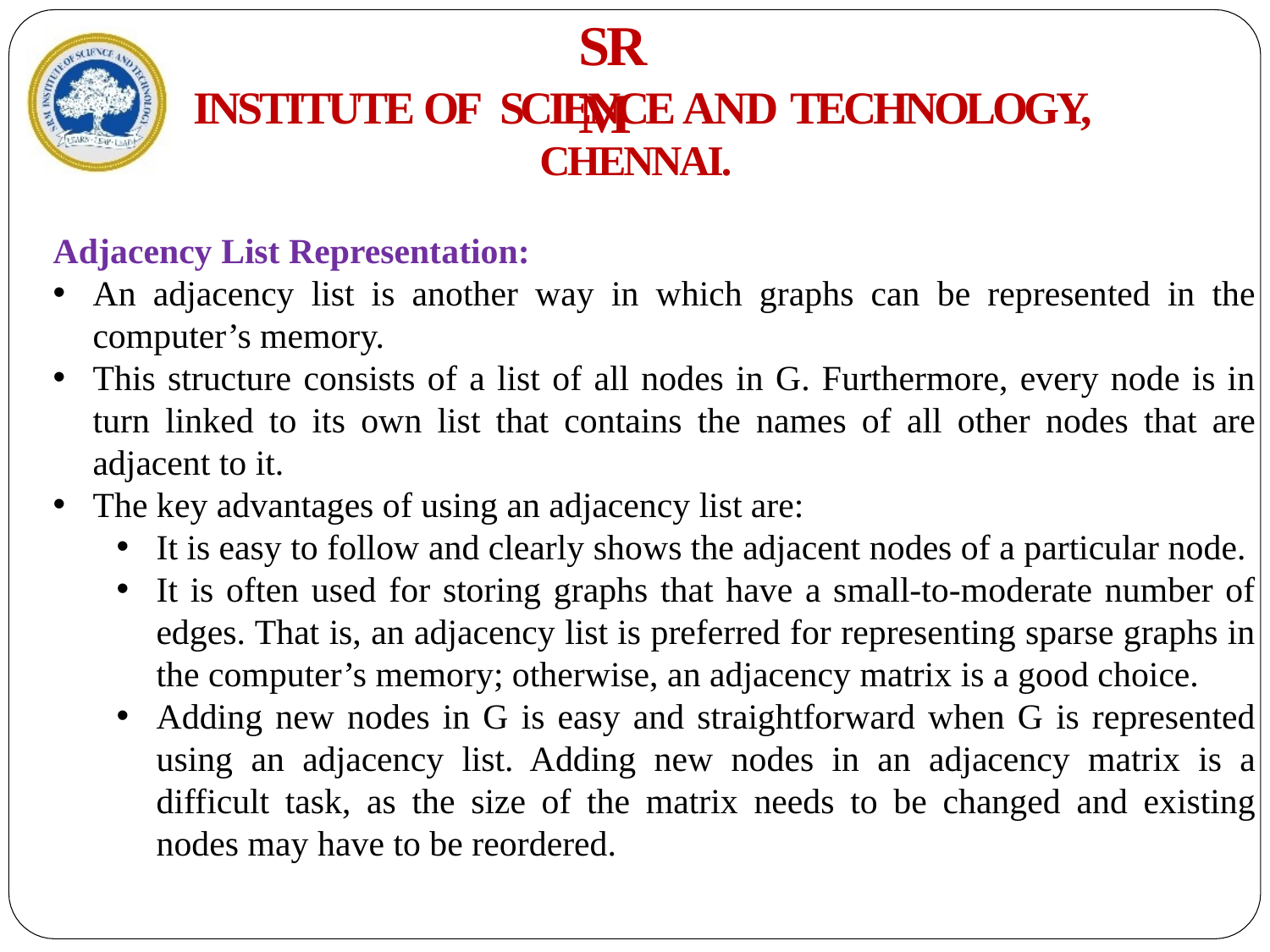

# SRM

INSTITUTE OF  SCIENCE AND TECHNOLOGY,
CHENNAI.

Adjacency List Representation:
An adjacency list is another way in which graphs can be represented in the computer’s memory.
This structure consists of a list of all nodes in G. Furthermore, every node is in turn linked to its own list that contains the names of all other nodes that are adjacent to it.
The key advantages of using an adjacency list are:
It is easy to follow and clearly shows the adjacent nodes of a particular node.
It is often used for storing graphs that have a small-to-moderate number of edges. That is, an adjacency list is preferred for representing sparse graphs in the computer’s memory; otherwise, an adjacency matrix is a good choice.
Adding new nodes in G is easy and straightforward when G is represented using an adjacency list. Adding new nodes in an adjacency matrix is a difficult task, as the size of the matrix needs to be changed and existing nodes may have to be reordered.